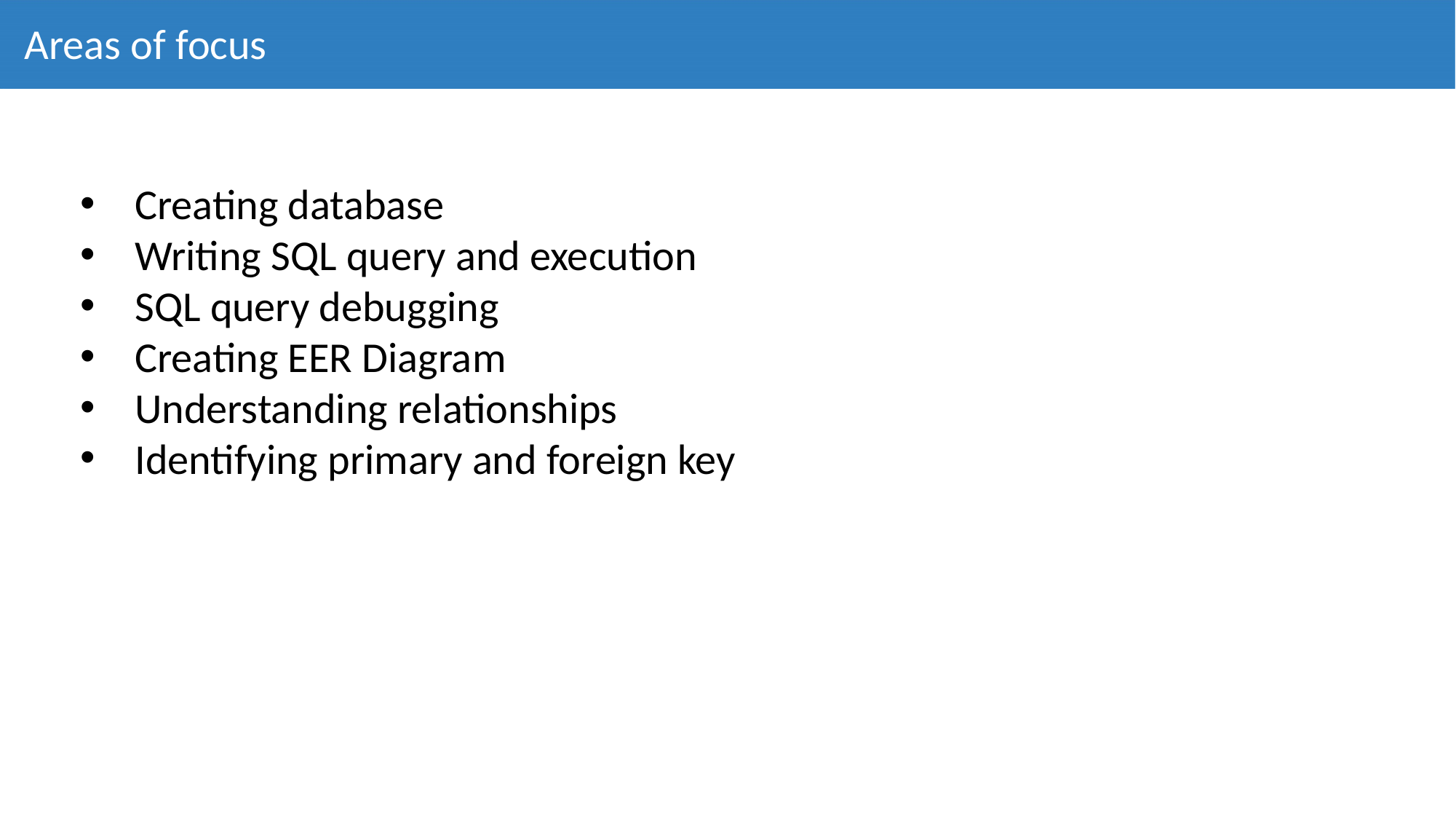

# Areas of focus
Creating database
Writing SQL query and execution
SQL query debugging
Creating EER Diagram
Understanding relationships
Identifying primary and foreign key